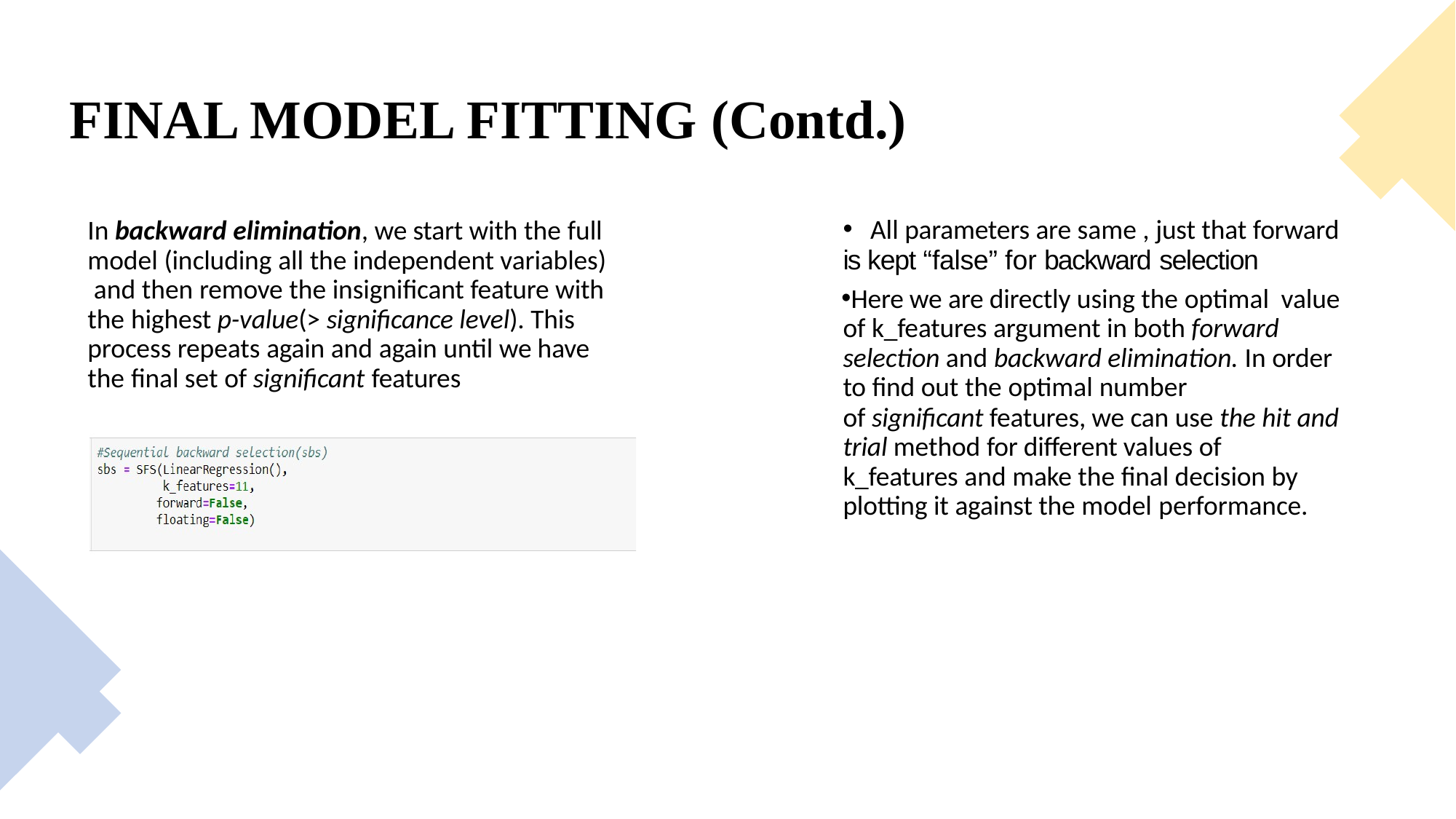

# FINAL MODEL FITTING (Contd.)
In backward elimination, we start with the full  model (including all the independent variables)  and then remove the insignificant feature with  the highest p-value(> significance level). This  process repeats again and again until we have  the final set of significant features
All parameters are same , just that forward
is kept “false” for backward selection
Here we are directly using the optimal  value of k_features argument in both forward  selection and backward elimination. In order  to find out the optimal number
of significant features, we can use the hit and  trial method for different values of  k_features and make the final decision by  plotting it against the model performance.